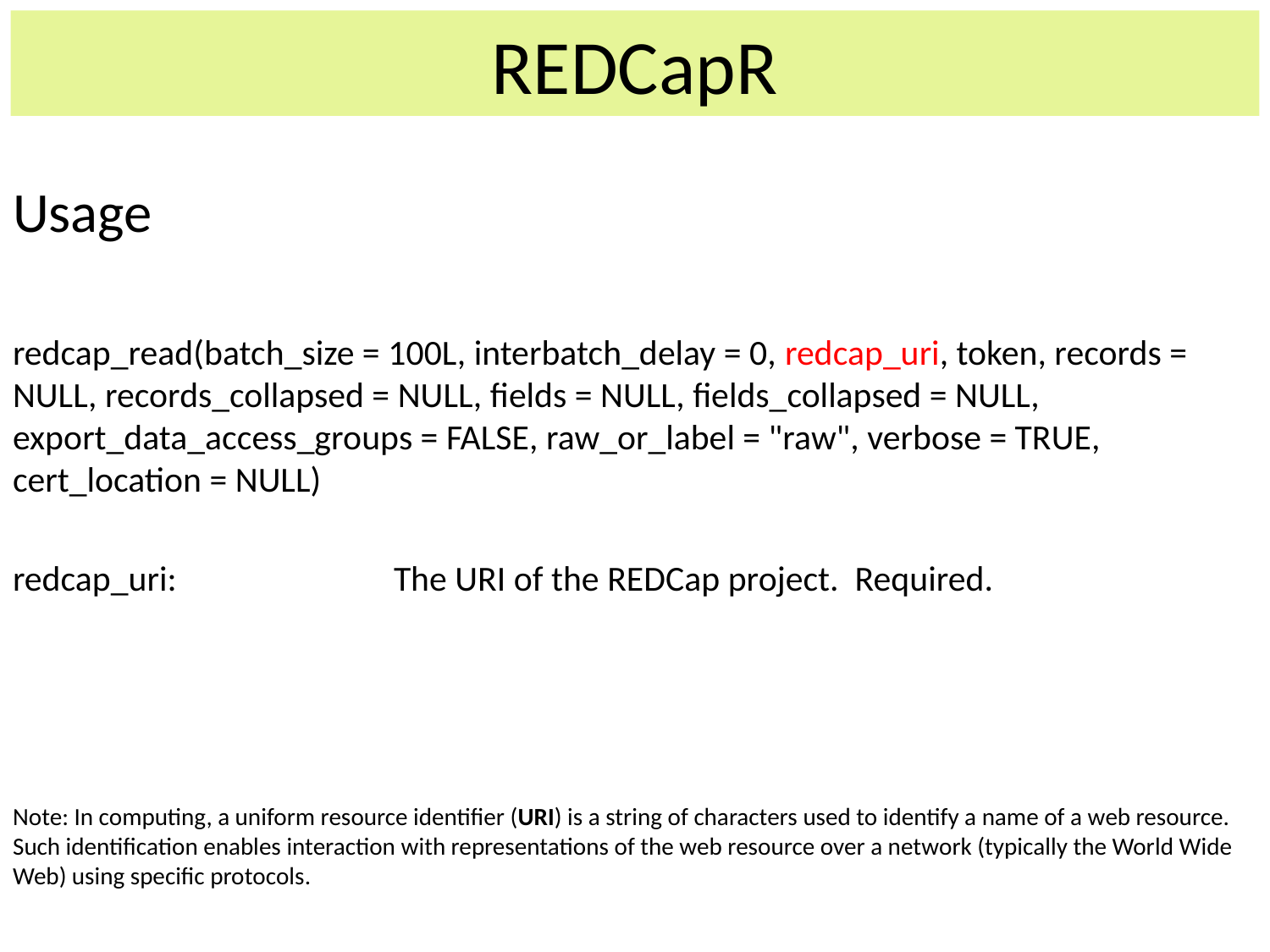

REDCapR
Usage

redcap_read(batch_size = 100L, interbatch_delay = 0, redcap_uri, token, records = NULL, records_collapsed = NULL, fields = NULL, fields_collapsed = NULL, export_data_access_groups = FALSE, raw_or_label = "raw", verbose = TRUE, cert_location = NULL)

redcap_uri:		The URI of the REDCap project.  Required.

Note: In computing, a uniform resource identifier (URI) is a string of characters used to identify a name of a web resource. Such identification enables interaction with representations of the web resource over a network (typically the World Wide Web) using specific protocols.